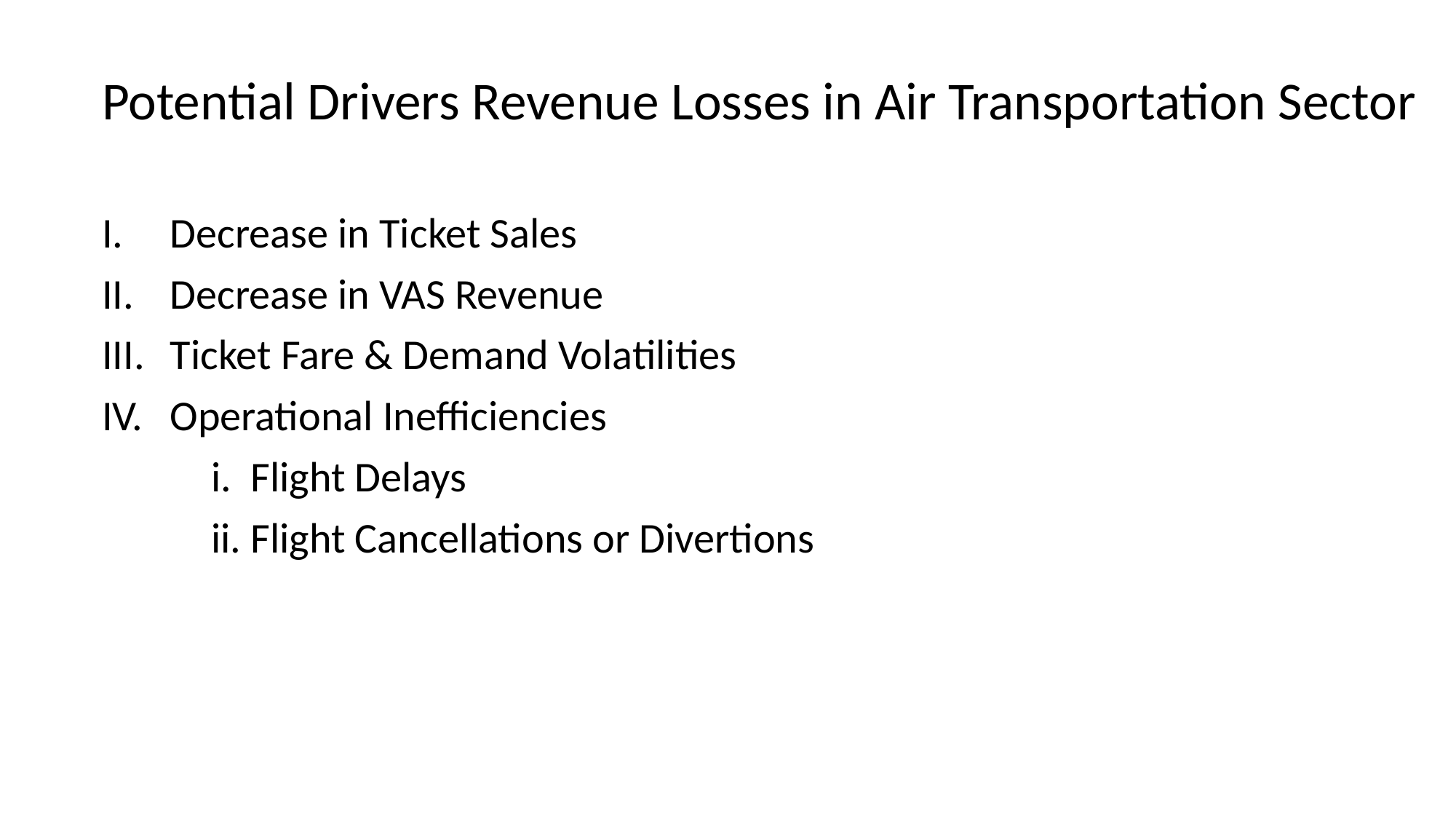

# Potential Drivers Revenue Losses in Air Transportation Sector
Decrease in Ticket Sales
Decrease in VAS Revenue
Ticket Fare & Demand Volatilities
Operational Inefficiencies
	i.  Flight Delays
	ii. Flight Cancellations or Divertions